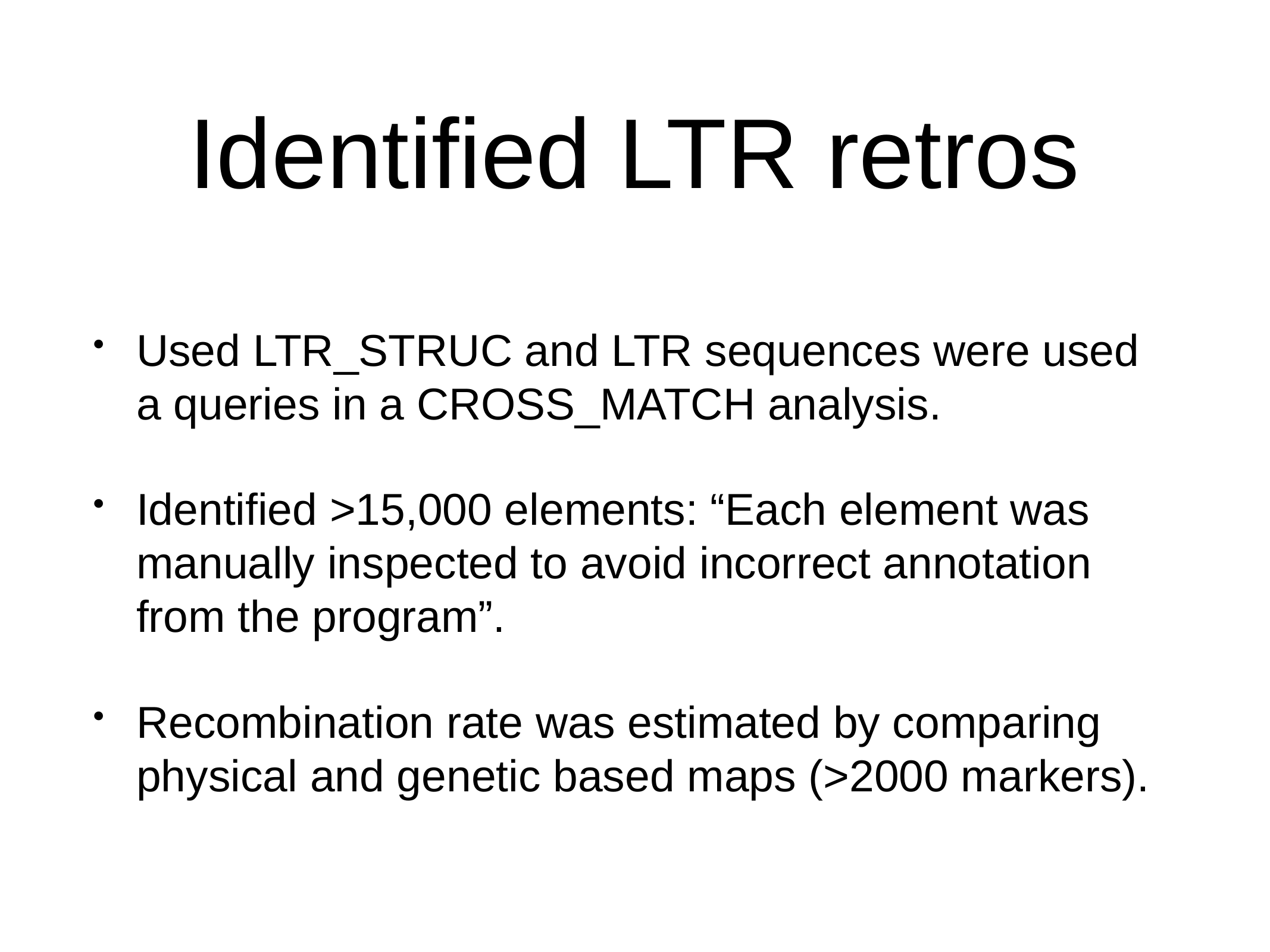

# Identified LTR retros
Used LTR_STRUC and LTR sequences were used a queries in a CROSS_MATCH analysis.
Identified >15,000 elements: “Each element was manually inspected to avoid incorrect annotation from the program”.
Recombination rate was estimated by comparing physical and genetic based maps (>2000 markers).